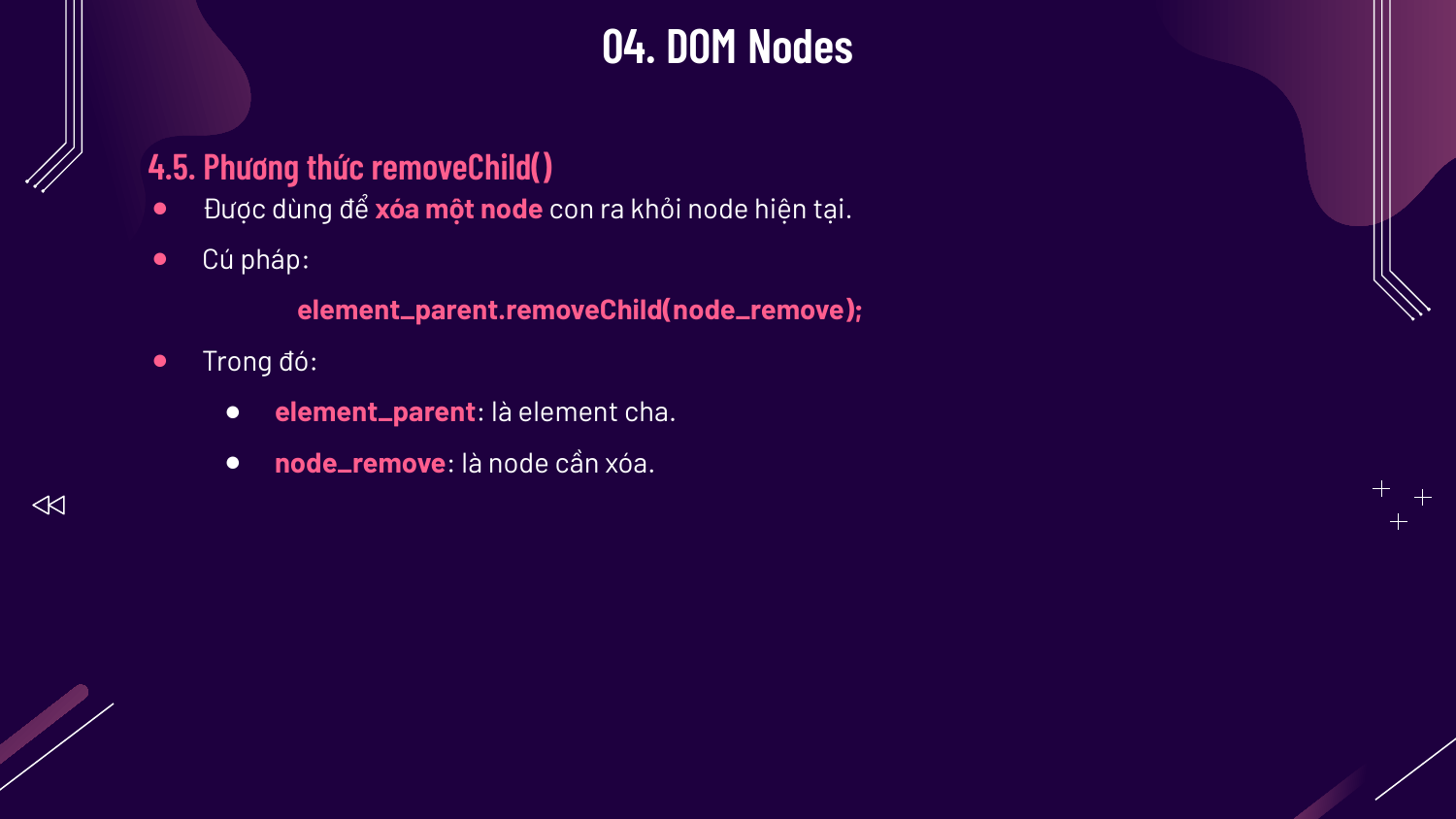

# 04. DOM Nodes
4.5. Phương thức removeChild()
Được dùng để xóa một node con ra khỏi node hiện tại.
Cú pháp:
	element_parent.removeChild(node_remove);
Trong đó:
element_parent: là element cha.
node_remove: là node cần xóa.